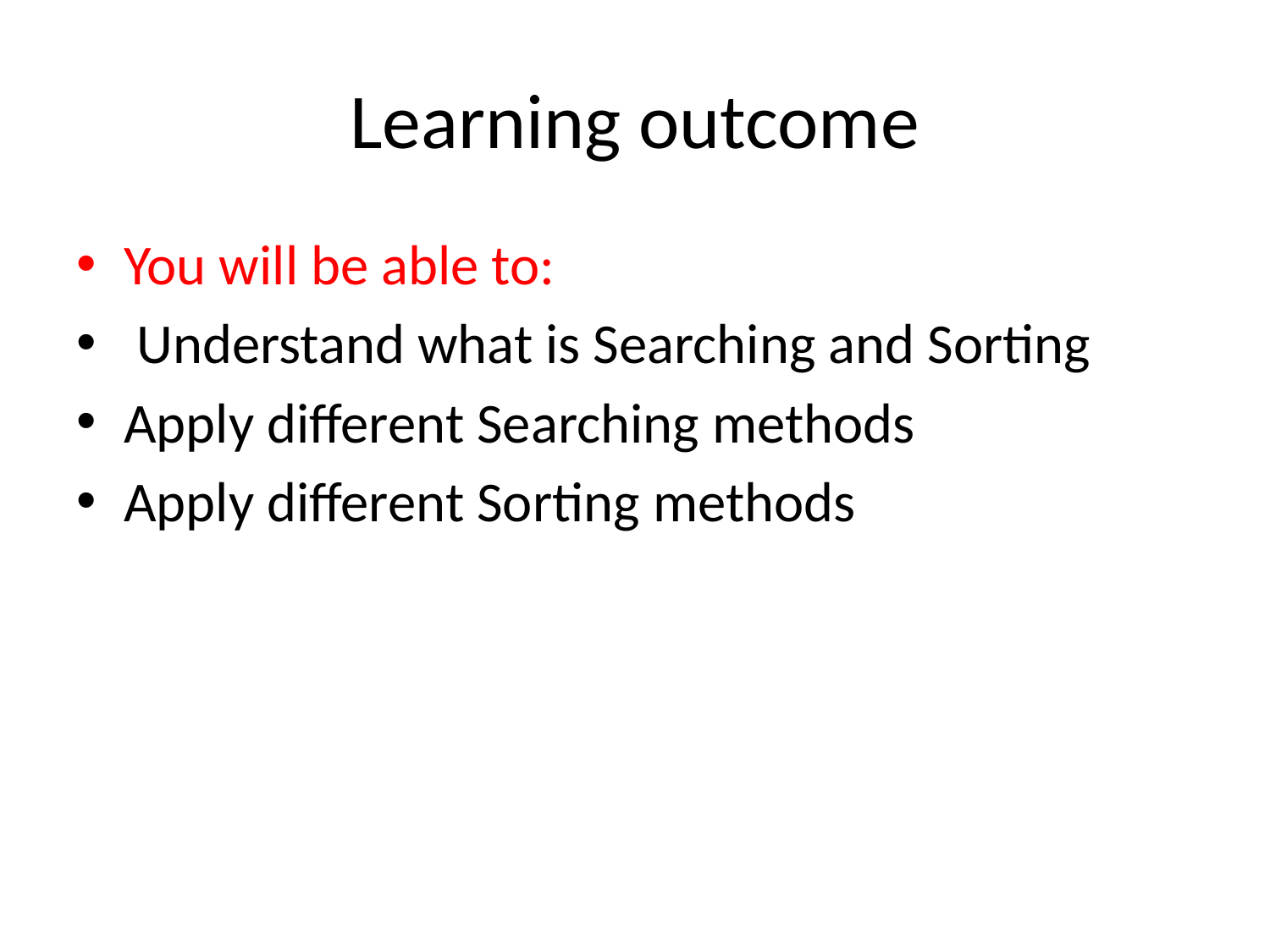

# Learning outcome
You will be able to:
 Understand what is Searching and Sorting
Apply different Searching methods
Apply different Sorting methods